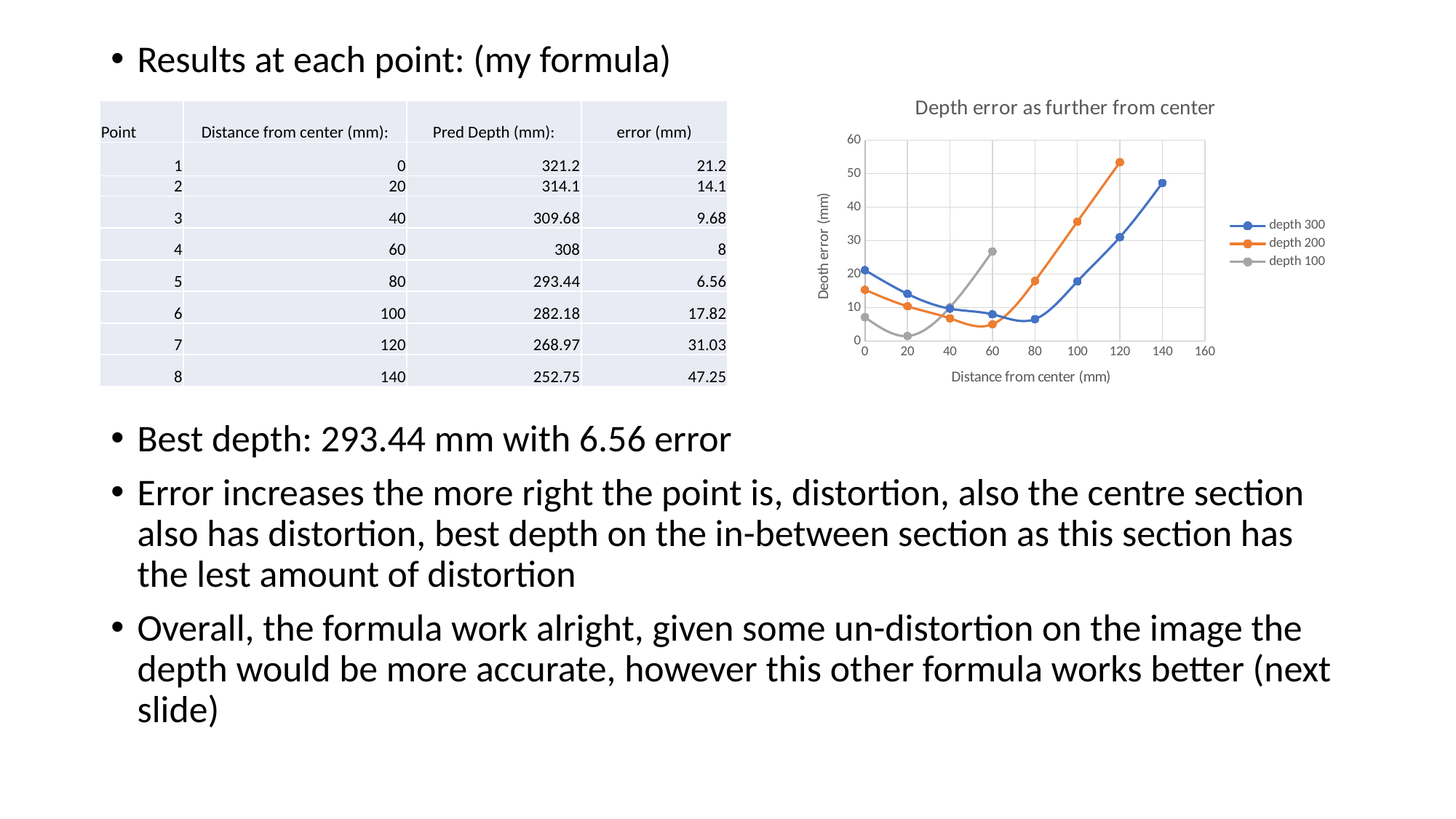

Results at each point: (my formula)

Best depth: 293.44 mm with 6.56 error
Error increases the more right the point is, distortion, also the centre section also has distortion, best depth on the in-between section as this section has the lest amount of distortion
Overall, the formula work alright, given some un-distortion on the image the depth would be more accurate, however this other formula works better (next slide)

### Chart: Depth error as further from center

| Category |  |  |  |
|---|---|---|---|
| Point | Distance from center (mm): | Pred Depth (mm): | error (mm) |
| --- | --- | --- | --- |
| 1 | 0 | 321.2 | 21.2 |
| 2 | 20 | 314.1 | 14.1 |
| 3 | 40 | 309.68 | 9.68 |
| 4 | 60 | 308 | 8 |
| 5 | 80 | 293.44 | 6.56 |
| 6 | 100 | 282.18 | 17.82 |
| 7 | 120 | 268.97 | 31.03 |
| 8 | 140 | 252.75 | 47.25 |